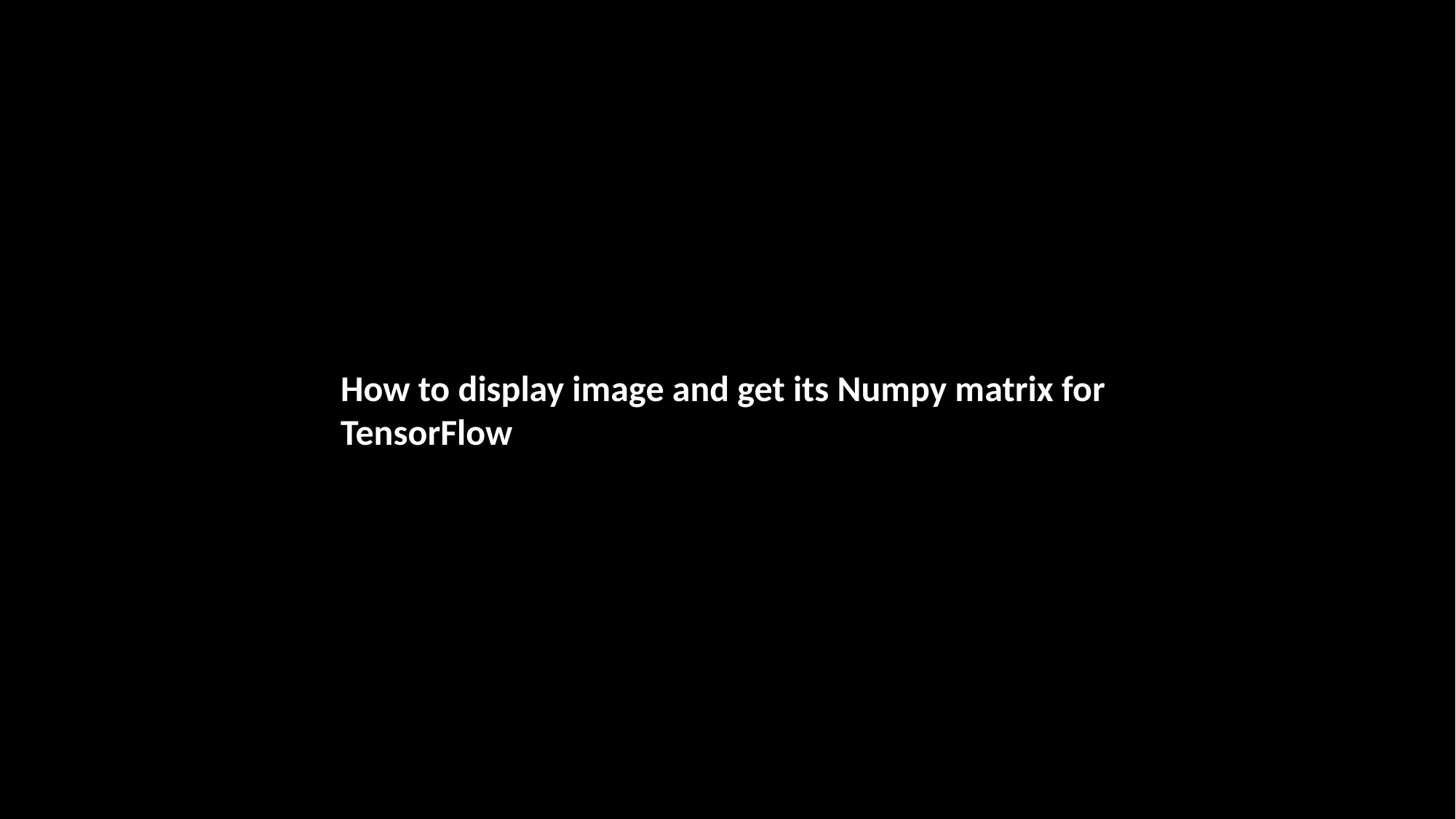

How to display image and get its Numpy matrix for TensorFlow